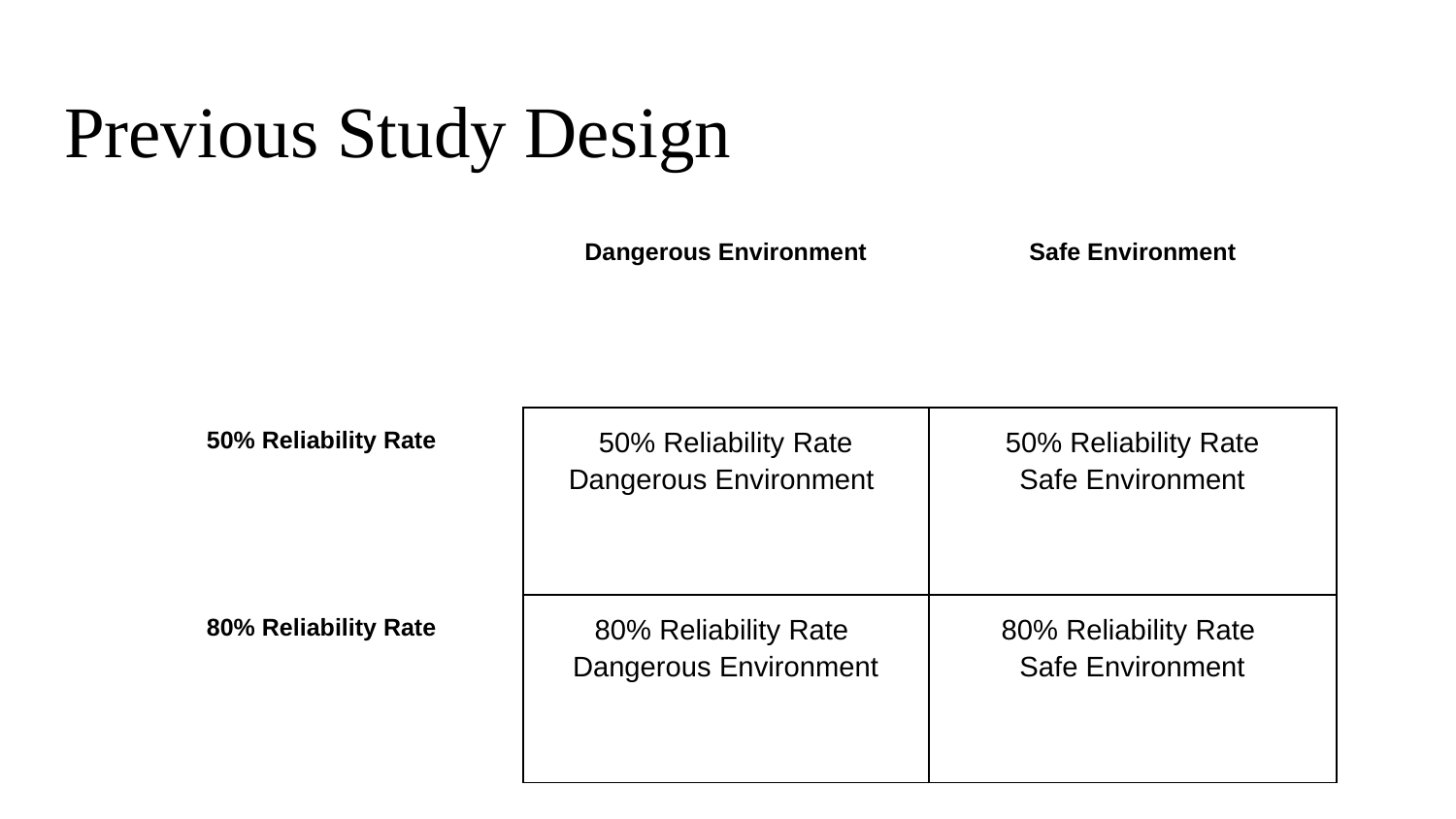

# Previous Study Design
|  | Dangerous Environment | Safe Environment |
| --- | --- | --- |
| 50% Reliability Rate | 50% Reliability Rate Dangerous Environment | 50% Reliability Rate Safe Environment |
| 80% Reliability Rate | 80% Reliability Rate Dangerous Environment | 80% Reliability Rate Safe Environment |